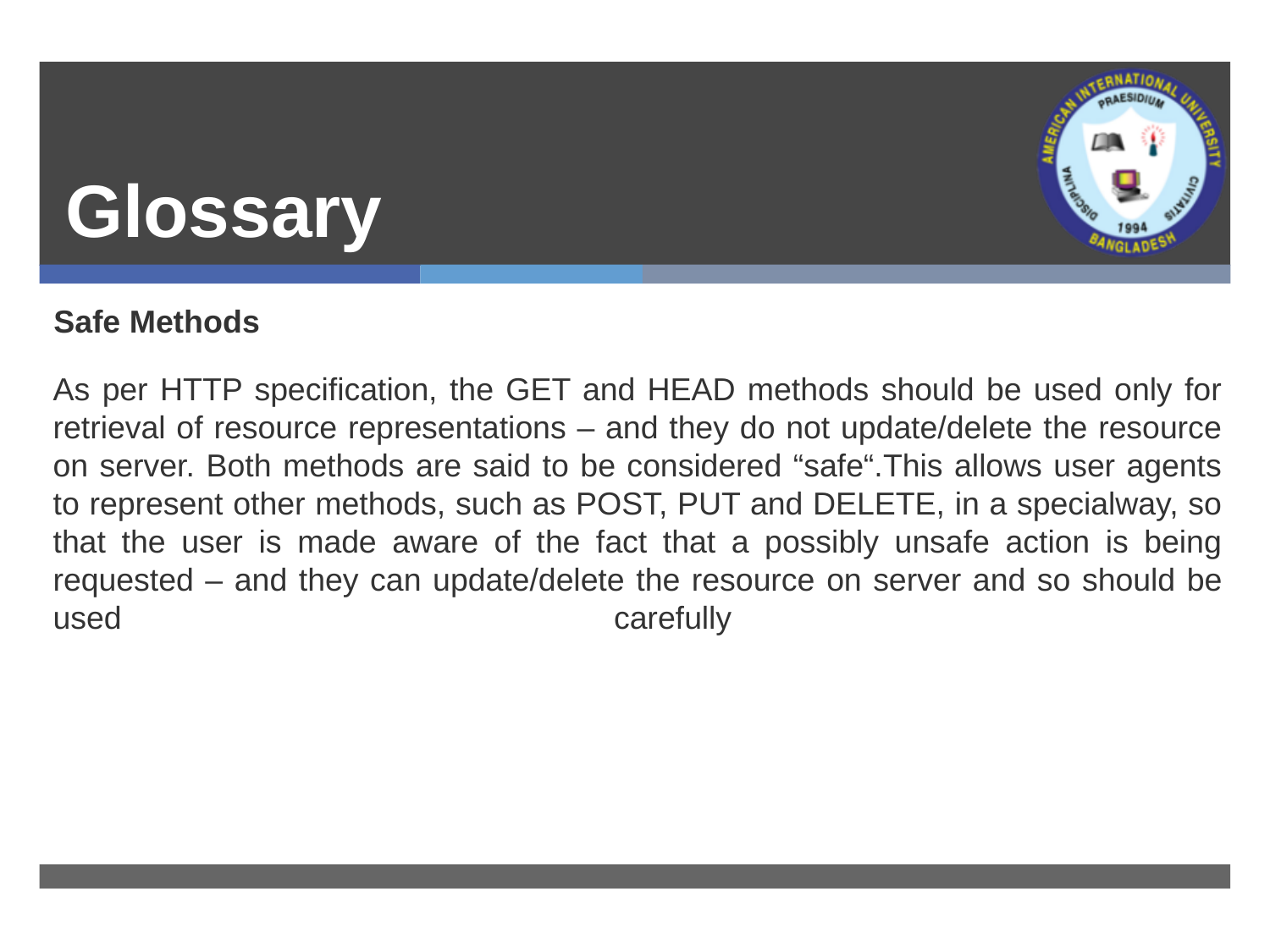

# Glossary
Safe Methods

As per HTTP specification, the GET and HEAD methods should be used only for retrieval of resource representations – and they do not update/delete the resource on server. Both methods are said to be considered “safe“.This allows user agents to represent other methods, such as POST, PUT and DELETE, in a specialway, so that the user is made aware of the fact that a possibly unsafe action is being requested – and they can update/delete the resource on server and so should be used carefully